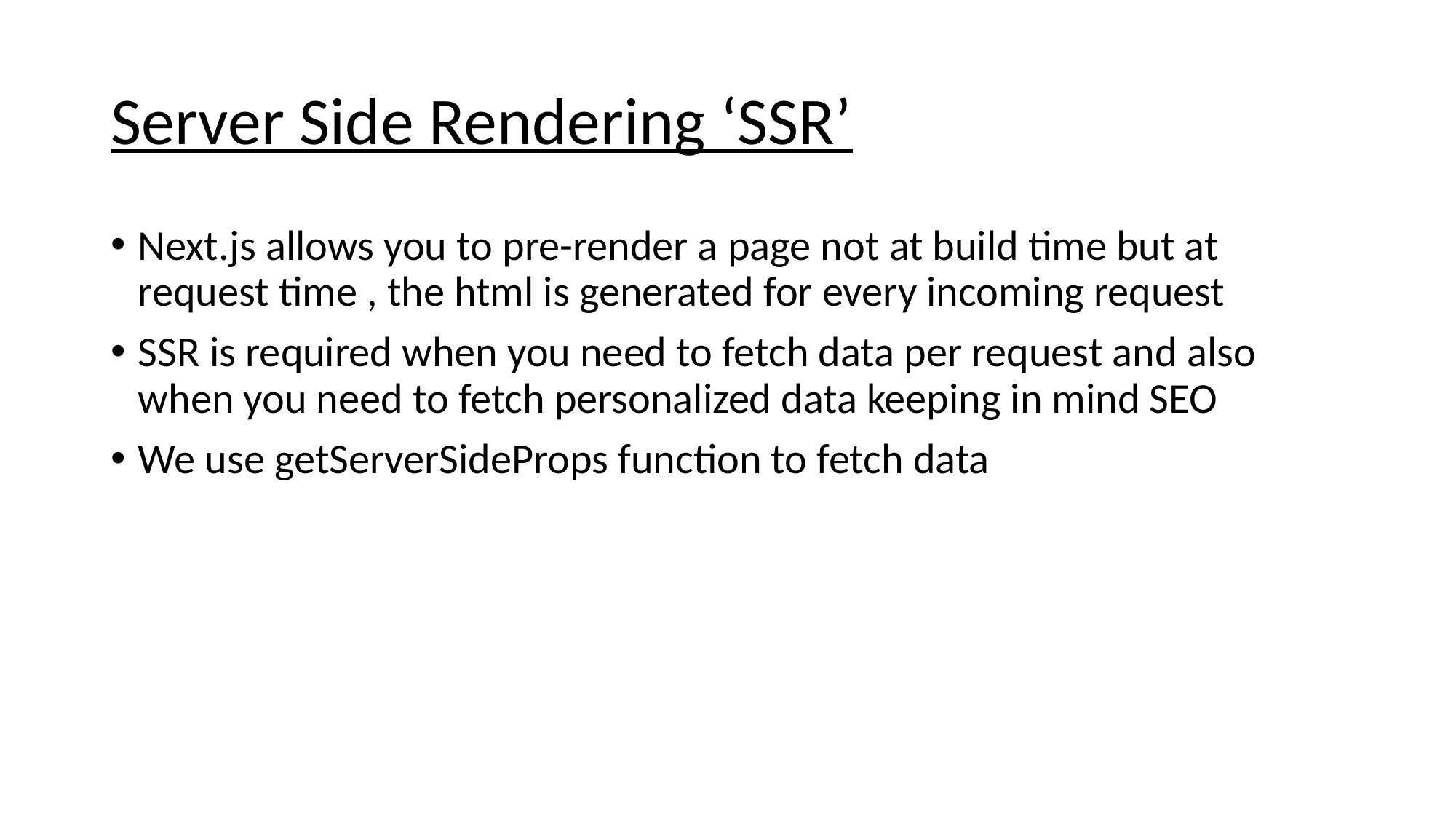

# Server Side Rendering ‘SSR’
Next.js allows you to pre-render a page not at build time but at request time , the html is generated for every incoming request
SSR is required when you need to fetch data per request and also when you need to fetch personalized data keeping in mind SEO
We use getServerSideProps function to fetch data